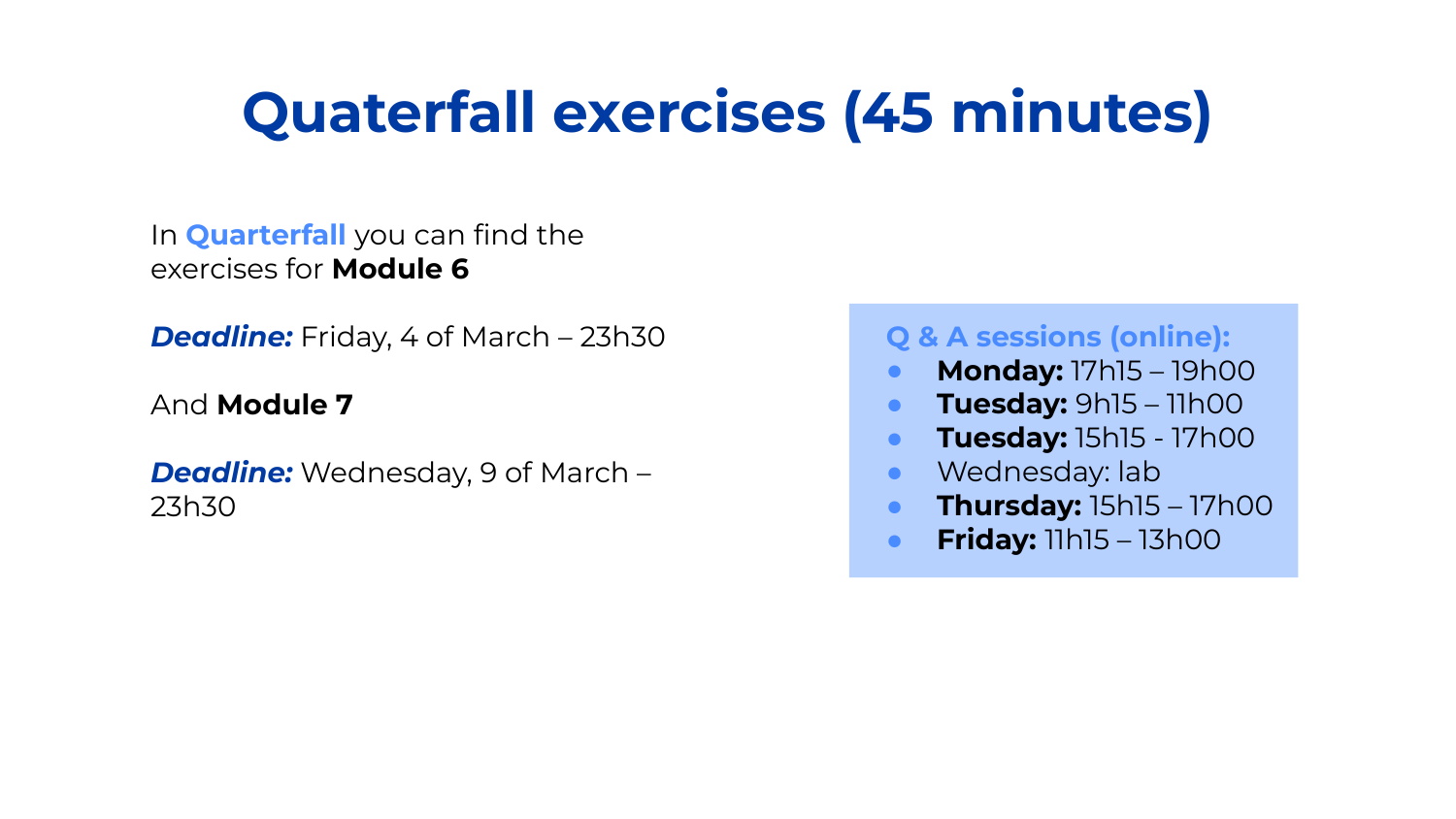

# Quaterfall exercises (45 minutes)

In Quarterfall you can find the exercises for Module 6

Deadline: Friday, 4 of March – 23h30

And Module 7

Deadline: Wednesday, 9 of March – 23h30

Q & A sessions (online):
Monday: 17h15 – 19h00
Tuesday: 9h15 – 11h00
Tuesday: 15h15 - 17h00
Wednesday: lab
Thursday: 15h15 – 17h00
Friday: 11h15 – 13h00